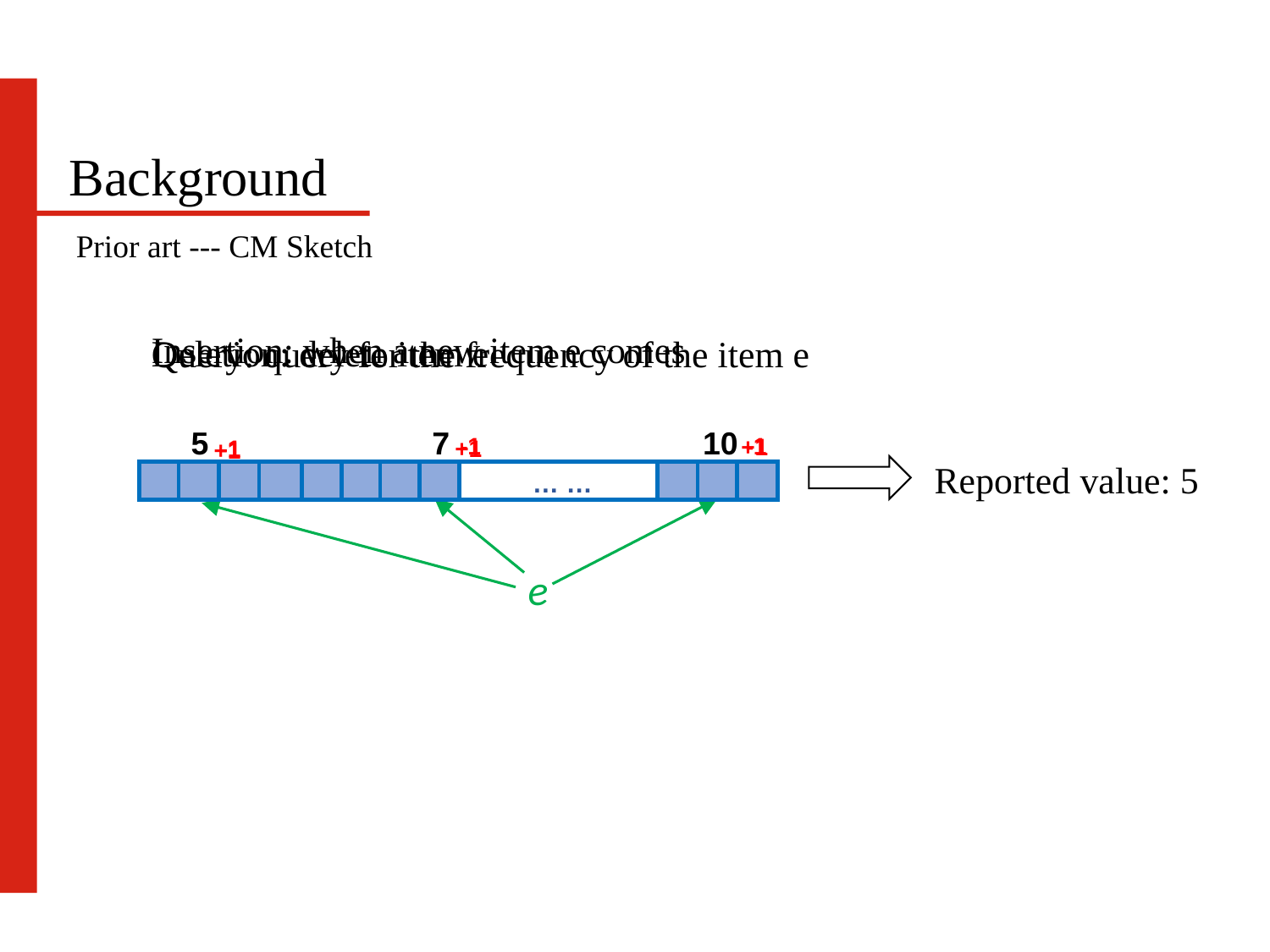

Background

Prior art --- CM Sketch
Insertion: when a new item e comes
Deletion: delete item e
Query: query for the frequency of the item e
5
7
10
-1
-1
+1
-1
+1
+1
Reported value: 5

… …

e